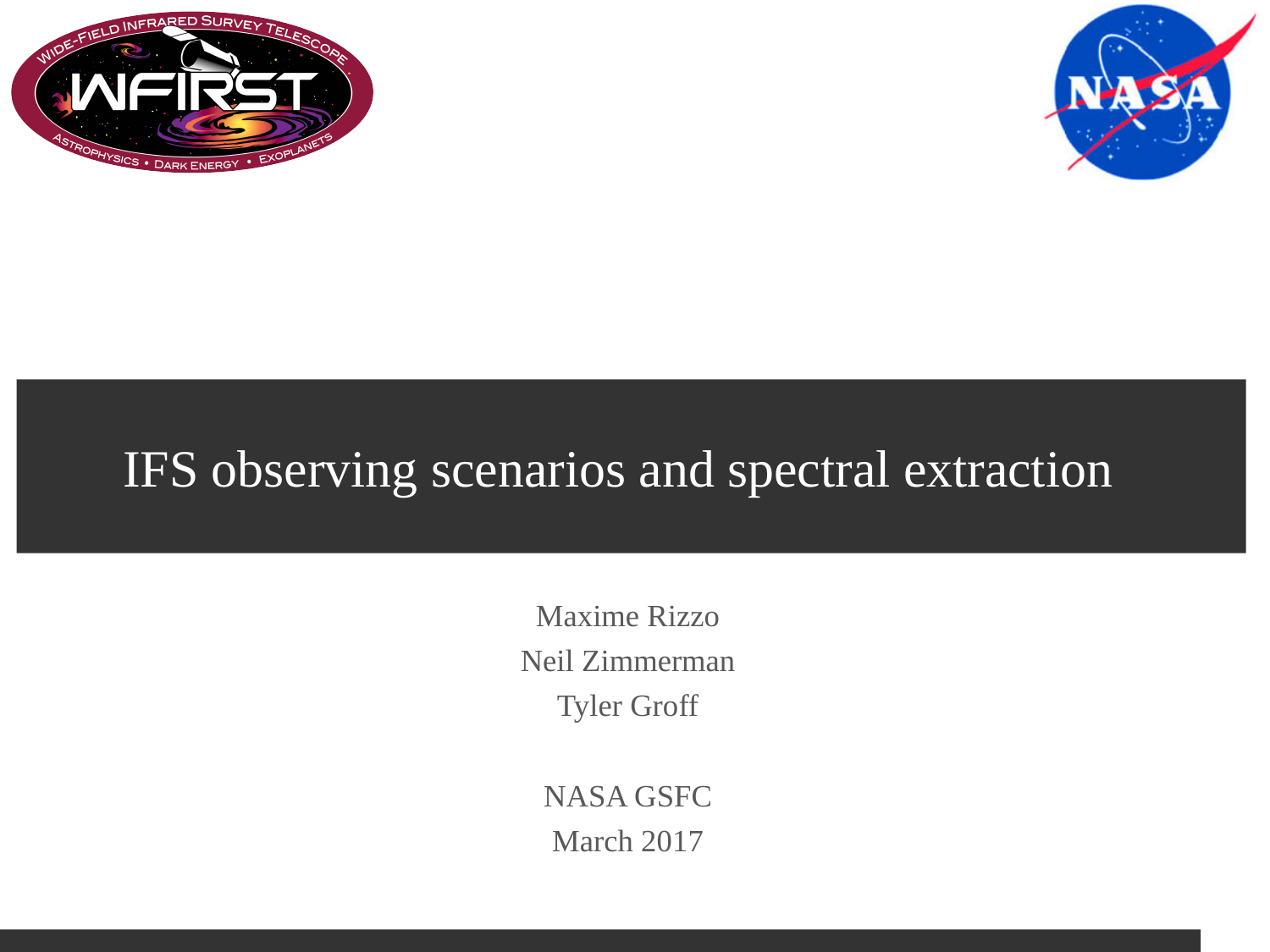

# IFS observing scenarios and spectral extraction
Maxime Rizzo
Neil Zimmerman
Tyler Groff

NASA GSFC
March 2017